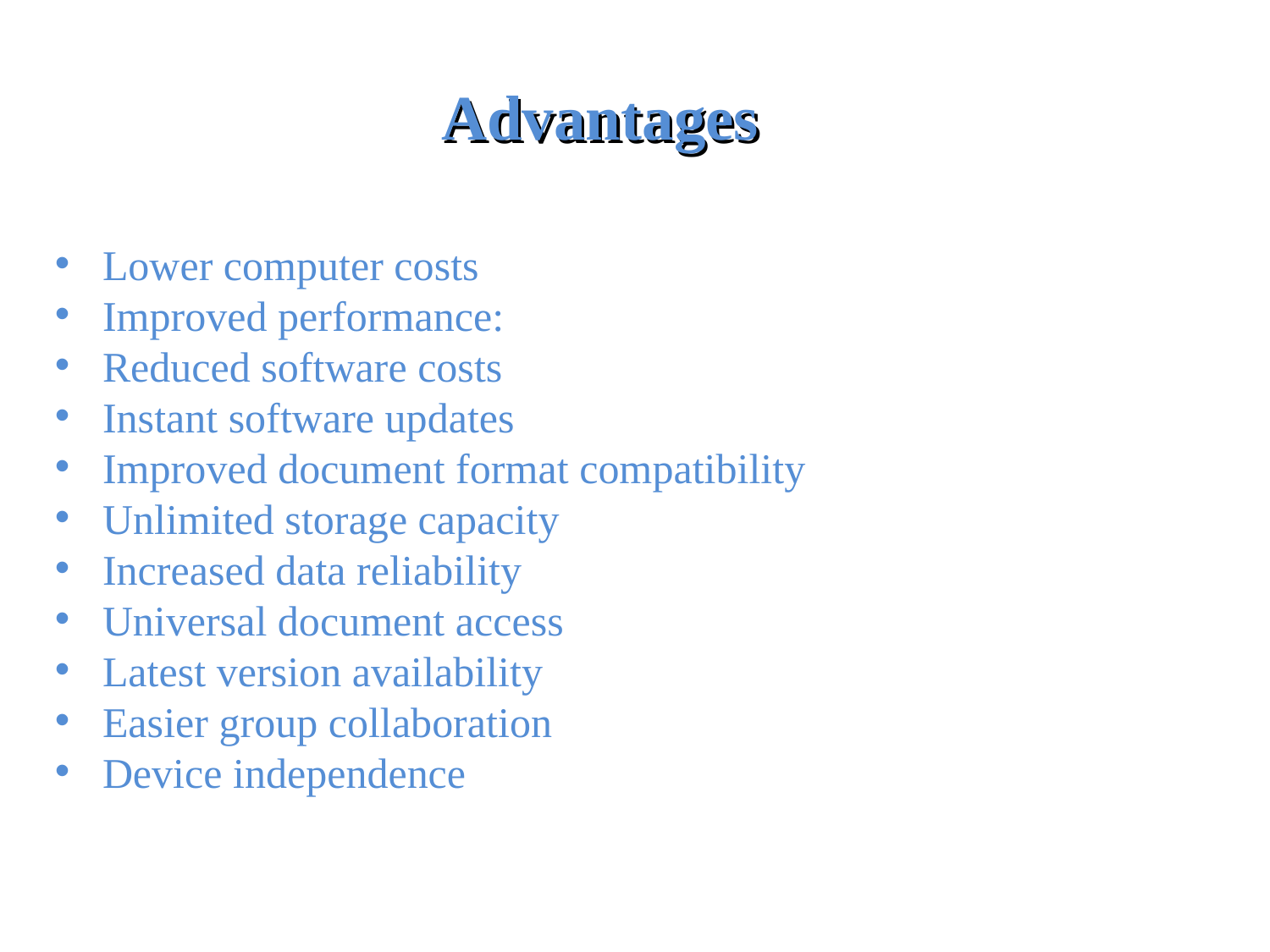

Advantages

Advantages
•
Lower computer costs
•
Improved performance:
•
Reduced software costs
•
Instant software updates
•
Improved document format compatibility
•
Unlimited storage capacity
•
Increased data reliability
•
Universal document access
•
Latest version availability
•
Easier group collaboration
•
Device independence